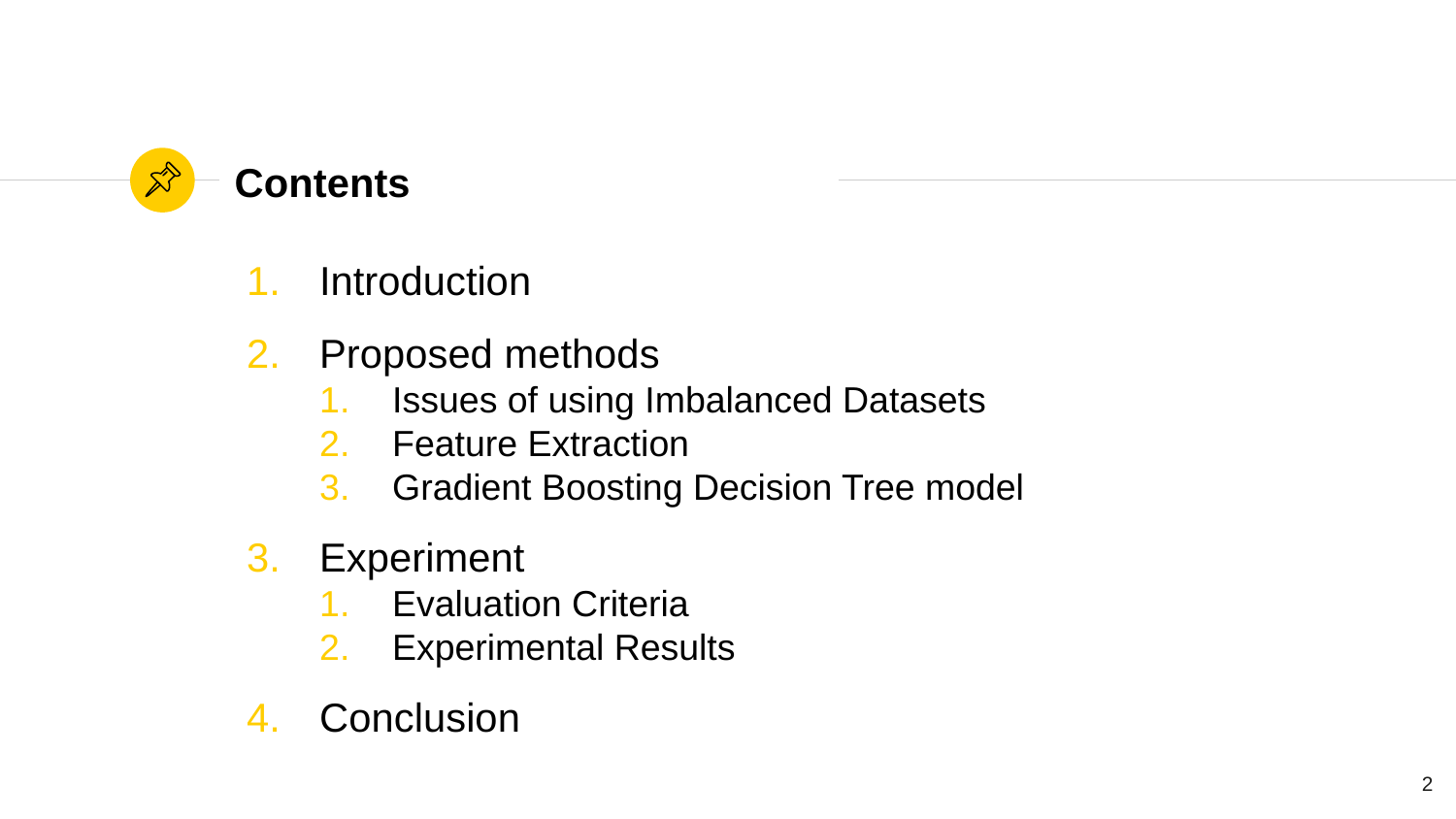

# Contents

Introduction
Proposed methods
Issues of using Imbalanced Datasets
Feature Extraction
Gradient Boosting Decision Tree model
Experiment
Evaluation Criteria
Experimental Results
Conclusion
2